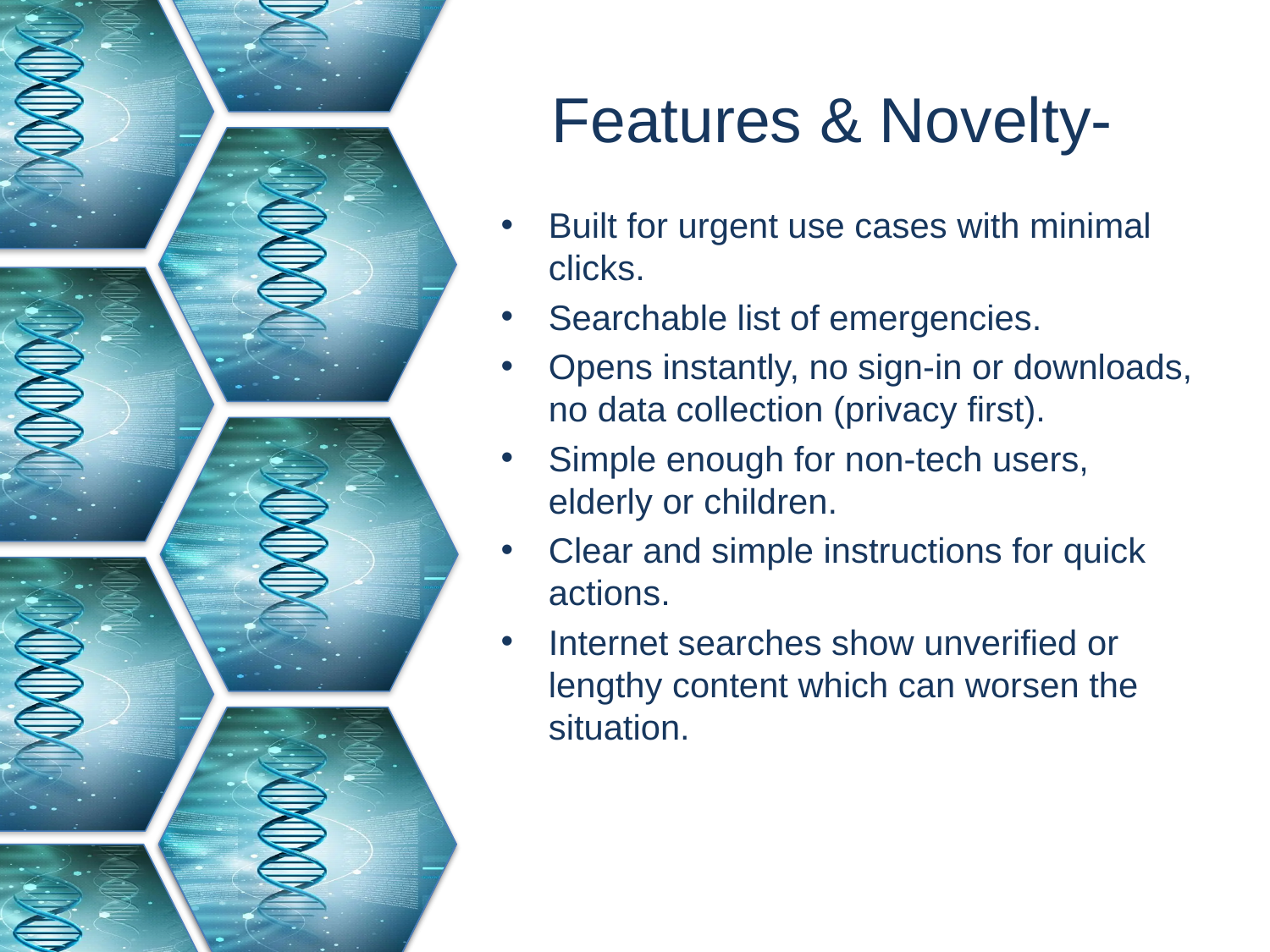

# Features & Novelty-
Built for urgent use cases with minimal clicks.
Searchable list of emergencies.
Opens instantly, no sign-in or downloads, no data collection (privacy first).
Simple enough for non-tech users, elderly or children.
Clear and simple instructions for quick actions.
Internet searches show unverified or lengthy content which can worsen the situation.